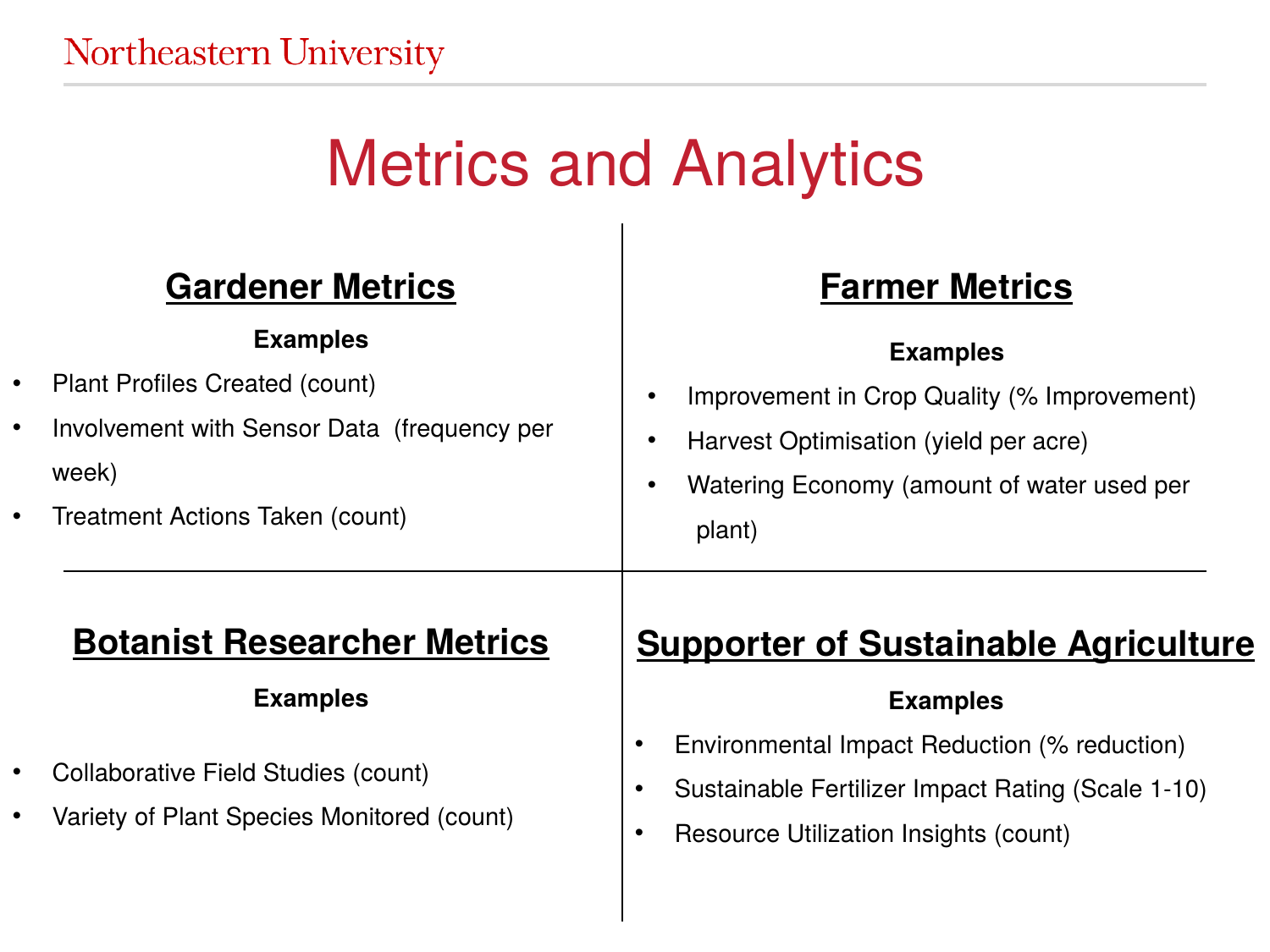

# Metrics and Analytics
Gardener Metrics

Examples
Plant Profiles Created (count)
Involvement with Sensor Data  (frequency per week)
Treatment Actions Taken (count)

Farmer Metrics

Examples
Improvement in Crop Quality (% Improvement)
Harvest Optimisation (yield per acre)
Watering Economy (amount of water used per
       plant)
Botanist Researcher Metrics

Examples

Collaborative Field Studies (count)
Variety of Plant Species Monitored (count)

Supporter of Sustainable Agriculture

Examples
Environmental Impact Reduction (% reduction)
Sustainable Fertilizer Impact Rating (Scale 1-10)
Resource Utilization Insights (count)